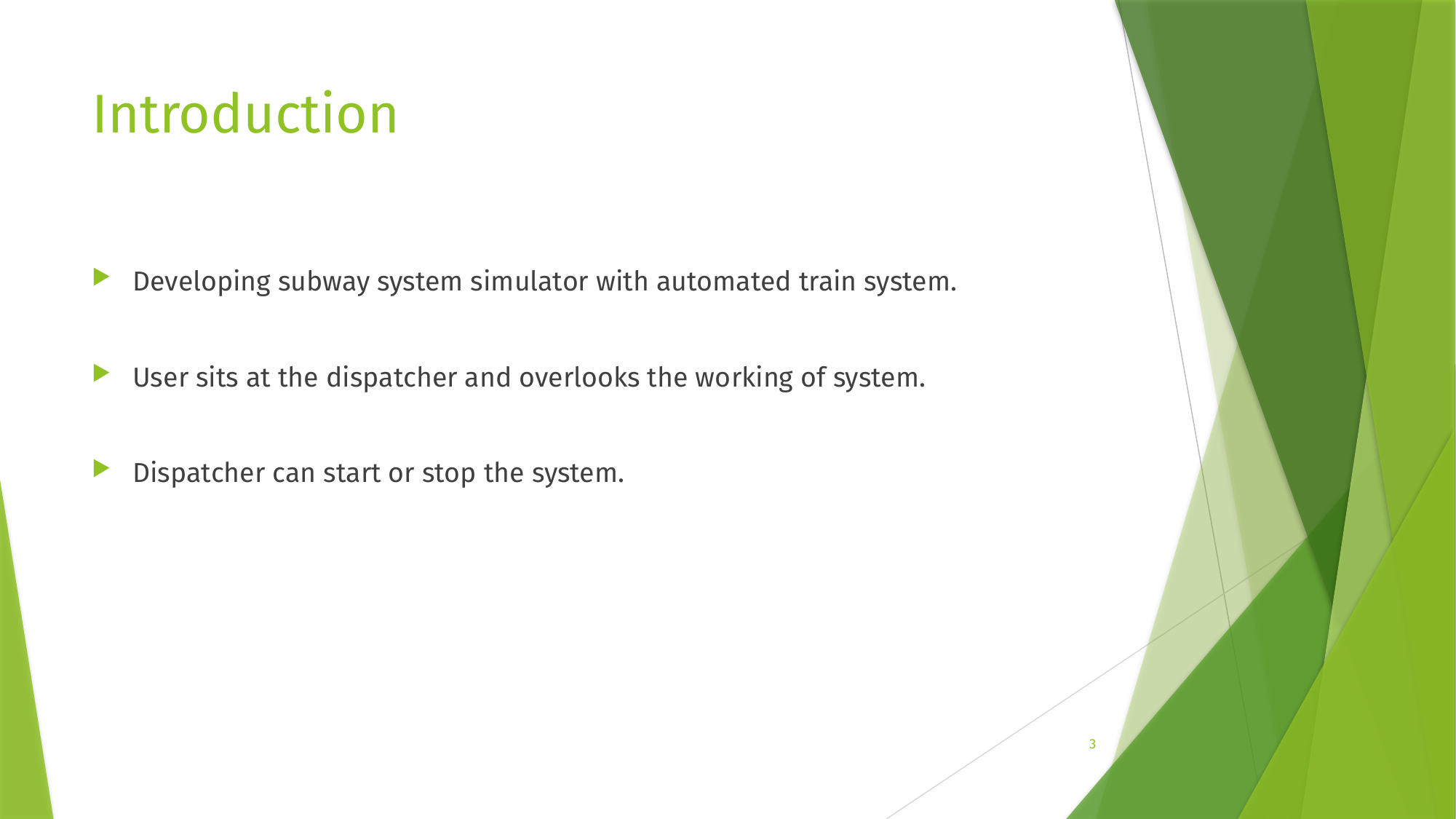

# Introduction
Developing subway system simulator with automated train system.

User sits at the dispatcher and overlooks the working of system.

Dispatcher can start or stop the system.

3